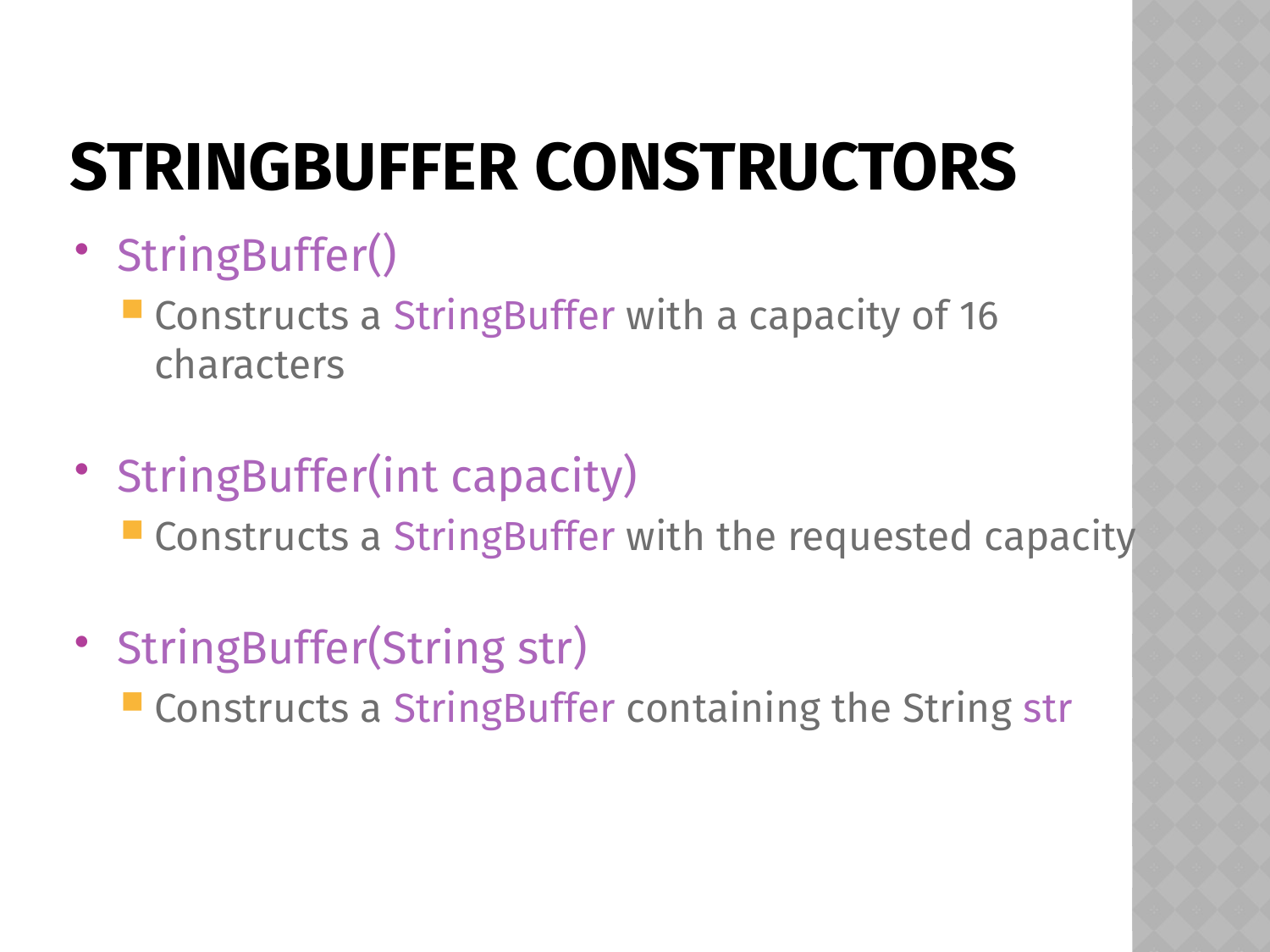

# StringBuffer constructors
StringBuffer()
Constructs a StringBuffer with a capacity of 16 characters
StringBuffer(int capacity)
Constructs a StringBuffer with the requested capacity
StringBuffer(String str)
Constructs a StringBuffer containing the String str
37